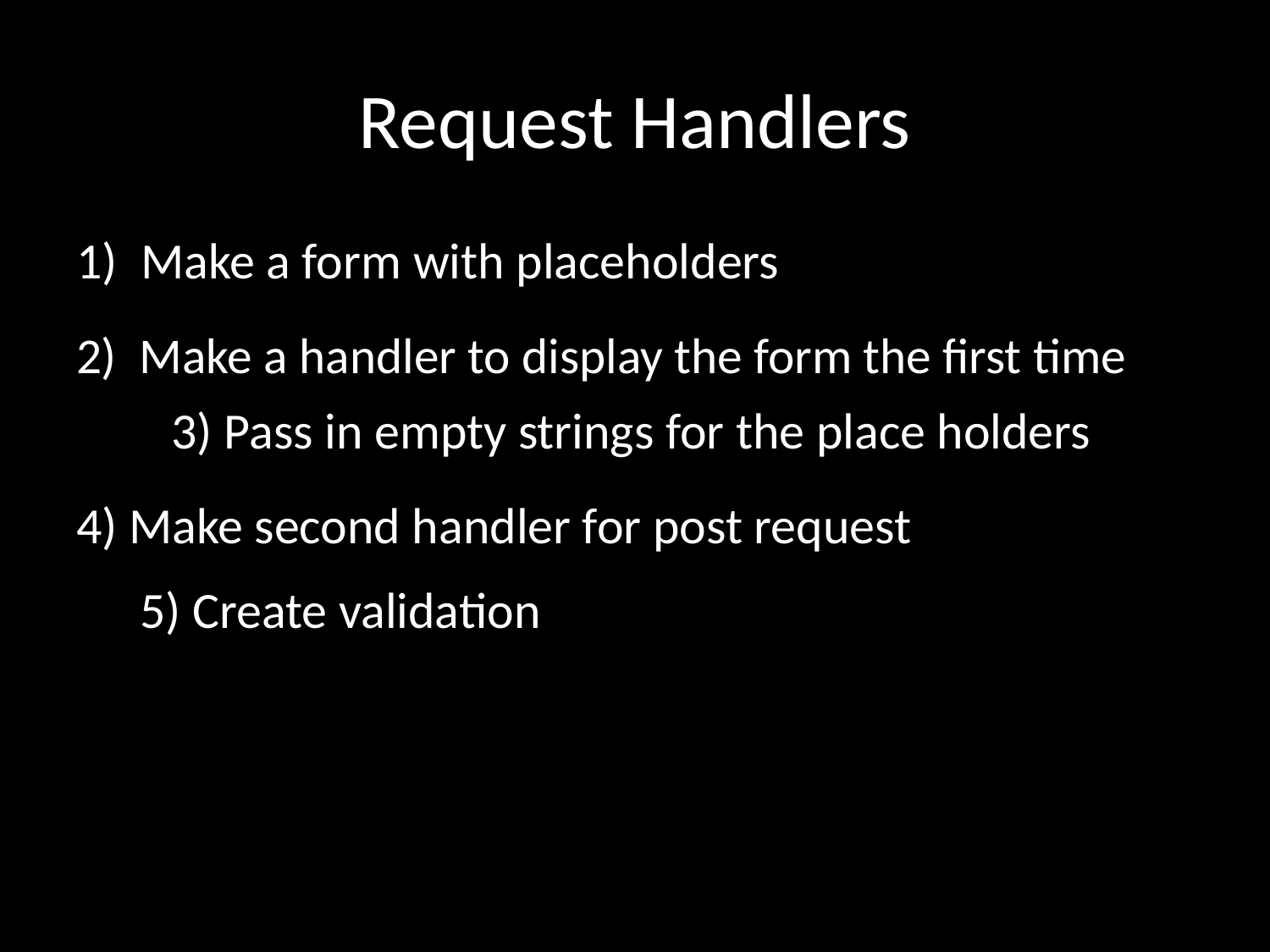

# Request Handlers
Make a form with placeholders

2)  Make a handler to display the form the first time
3) Pass in empty strings for the place holders

4) Make second handler for post request
5) Create validation